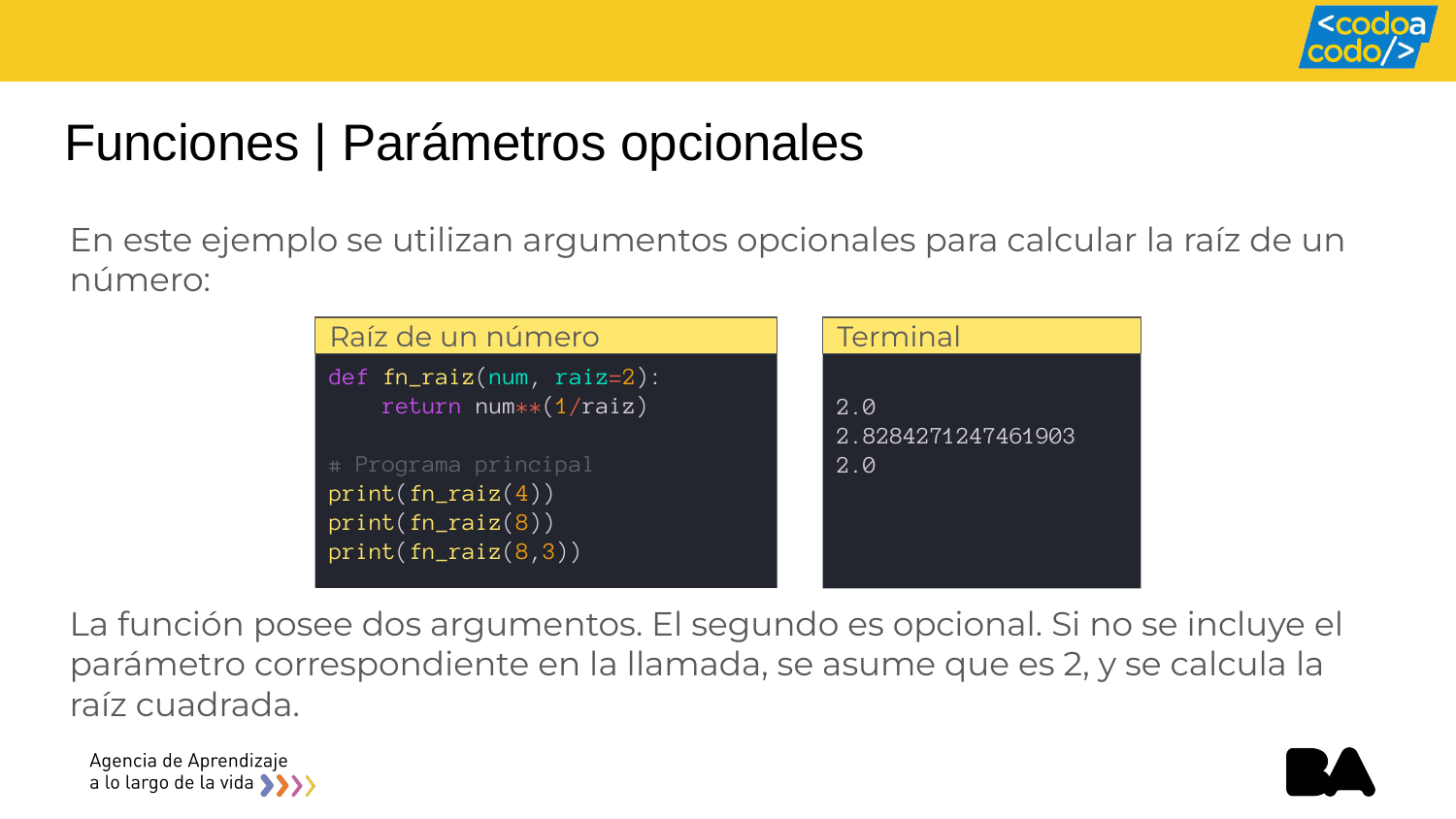

# Funciones | Parámetros opcionales
En este ejemplo se utilizan argumentos opcionales para calcular la raíz de un  número:

Raíz de un número
Terminal
def fn_raiz(num, raiz=2):
    return num**(1/raiz)
# Programa principal
print(fn_raiz(4))
print(fn_raiz(8))
print(fn_raiz(8,3))

2.0
2.8284271247461903
2.0

La función posee dos argumentos. El segundo es opcional. Si no se incluye el parámetro correspondiente en la llamada, se asume que es 2, y se calcula la raíz cuadrada.